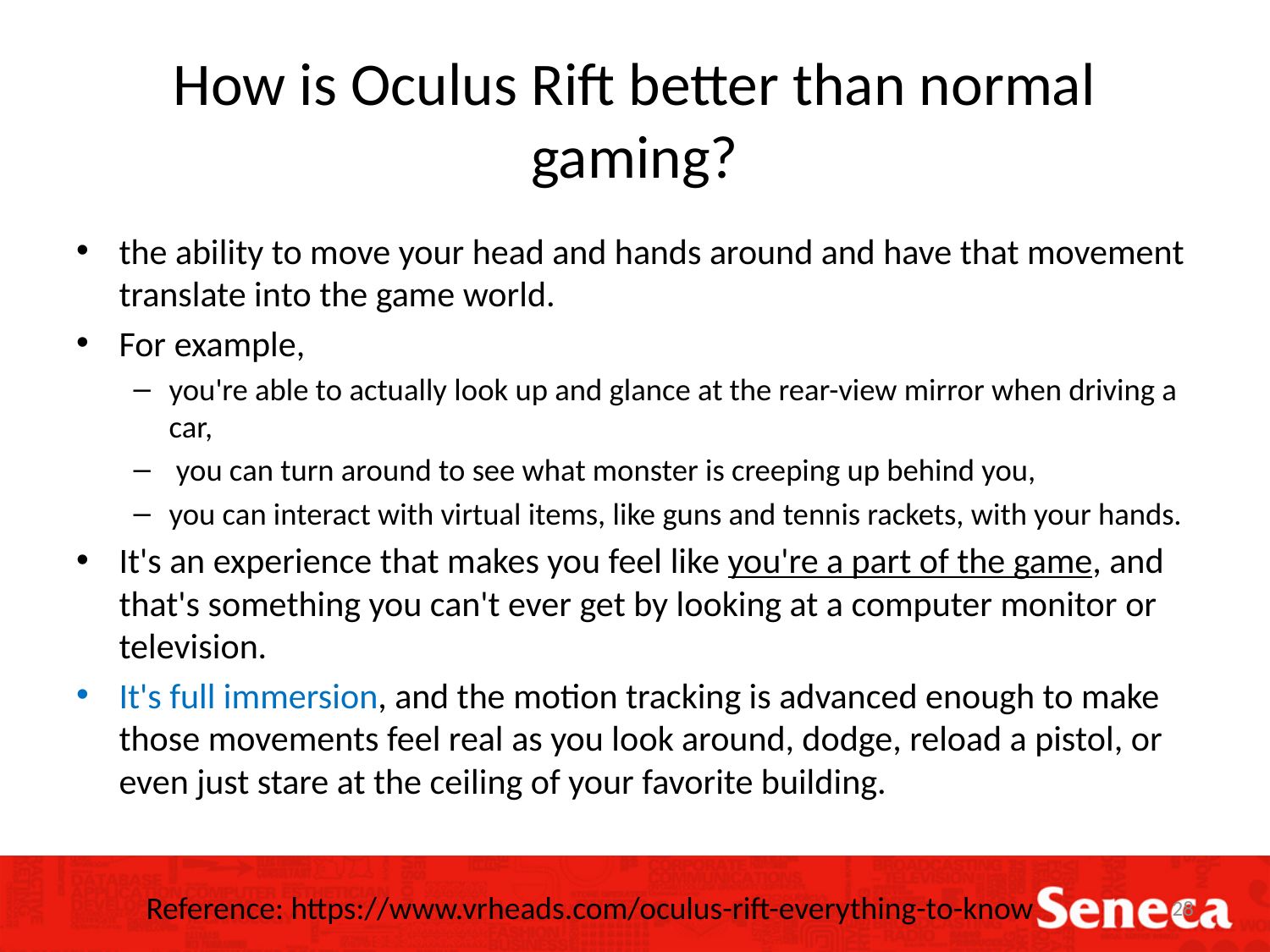

# How is Oculus Rift better than normal gaming?
the ability to move your head and hands around and have that movement translate into the game world.
For example,
you're able to actually look up and glance at the rear-view mirror when driving a car,
 you can turn around to see what monster is creeping up behind you,
you can interact with virtual items, like guns and tennis rackets, with your hands.
It's an experience that makes you feel like you're a part of the game, and that's something you can't ever get by looking at a computer monitor or television.
It's full immersion, and the motion tracking is advanced enough to make those movements feel real as you look around, dodge, reload a pistol, or even just stare at the ceiling of your favorite building.

Reference: https://www.vrheads.com/oculus-rift-everything-to-know
28